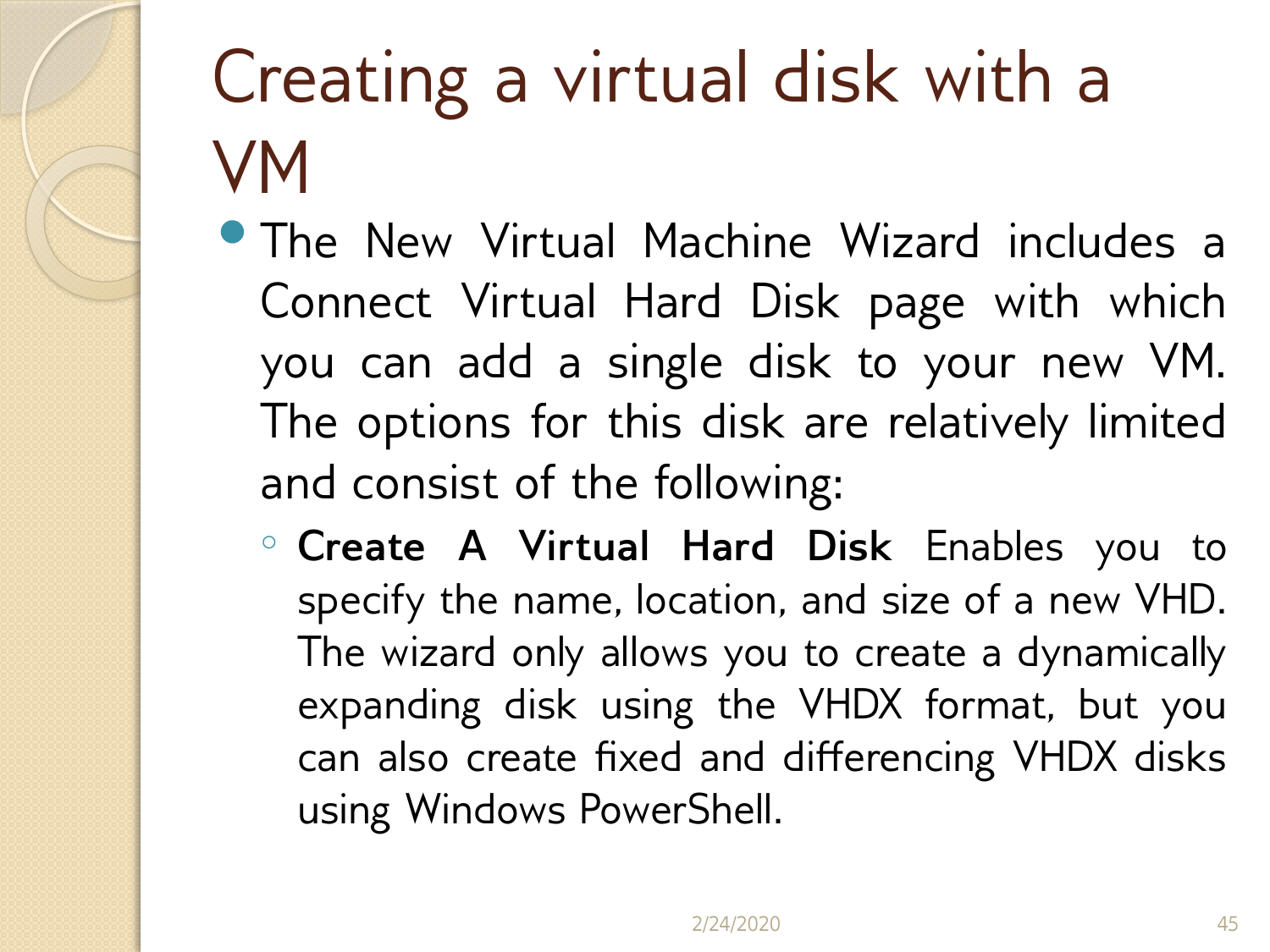

# Creating a virtual disk with a VM
The New Virtual Machine Wizard includes a Connect Virtual Hard Disk page with which you can add a single disk to your new VM. The options for this disk are relatively limited and consist of the following:
Create A Virtual Hard Disk Enables you to specify the name, location, and size of a new VHD. The wizard only allows you to create a dynamically expanding disk using the VHDX format, but you can also create fixed and differencing VHDX disks using Windows PowerShell.
2/24/2020
45